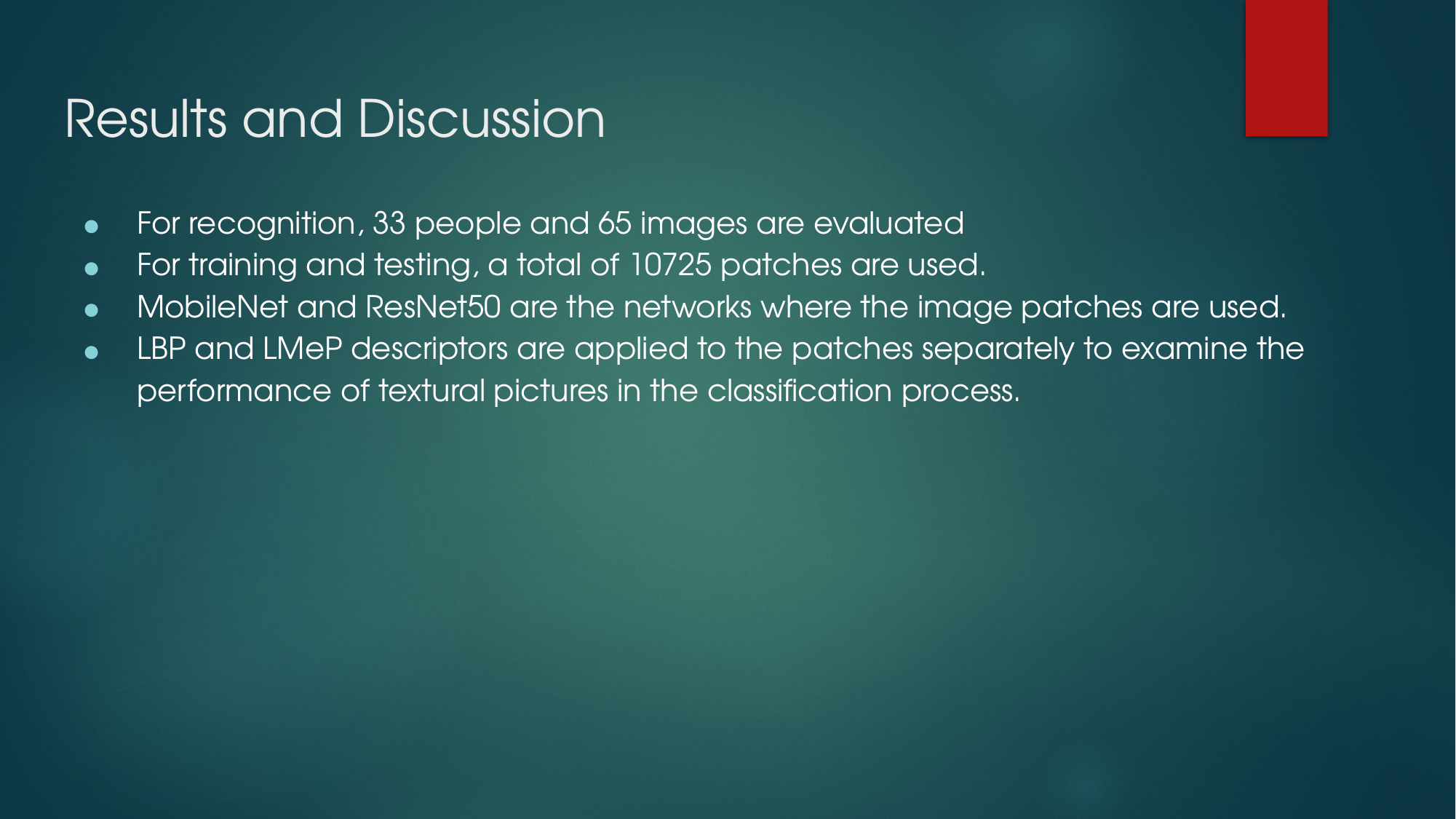

# Results and Discussion
For recognition, 33 people and 65 images are evaluated
For training and testing, a total of 10725 patches are used.
MobileNet and ResNet50 are the networks where the image patches are used.
LBP and LMeP descriptors are applied to the patches separately to examine the performance of textural pictures in the classification process.